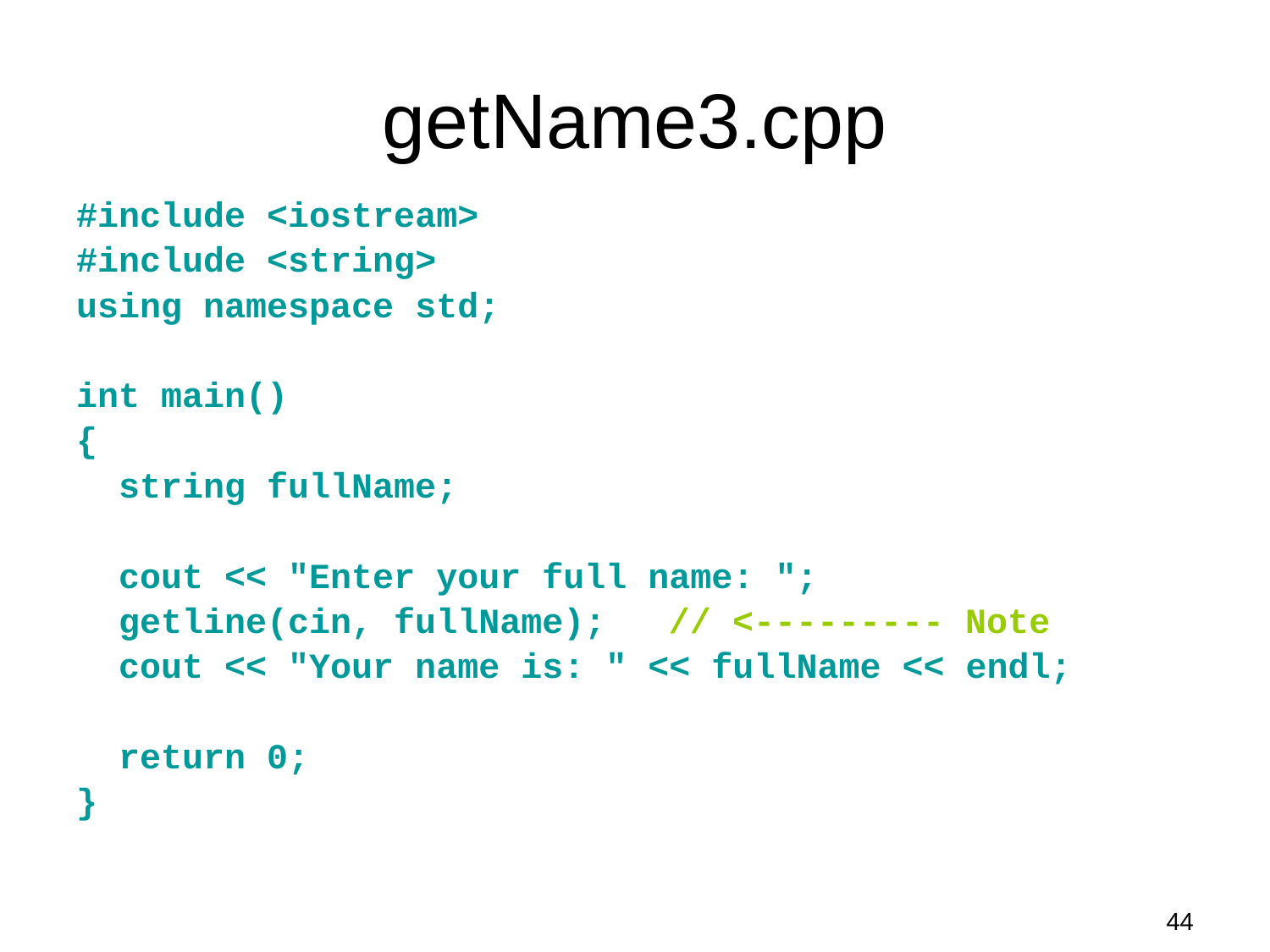

# getName3.cpp
#include <iostream>
#include <string>
using namespace std;

int main()
{
  string fullName;

  cout << "Enter your full name: ";
  getline(cin, fullName);   // <--------- Note
  cout << "Your name is: " << fullName << endl;

  return 0;
}

44